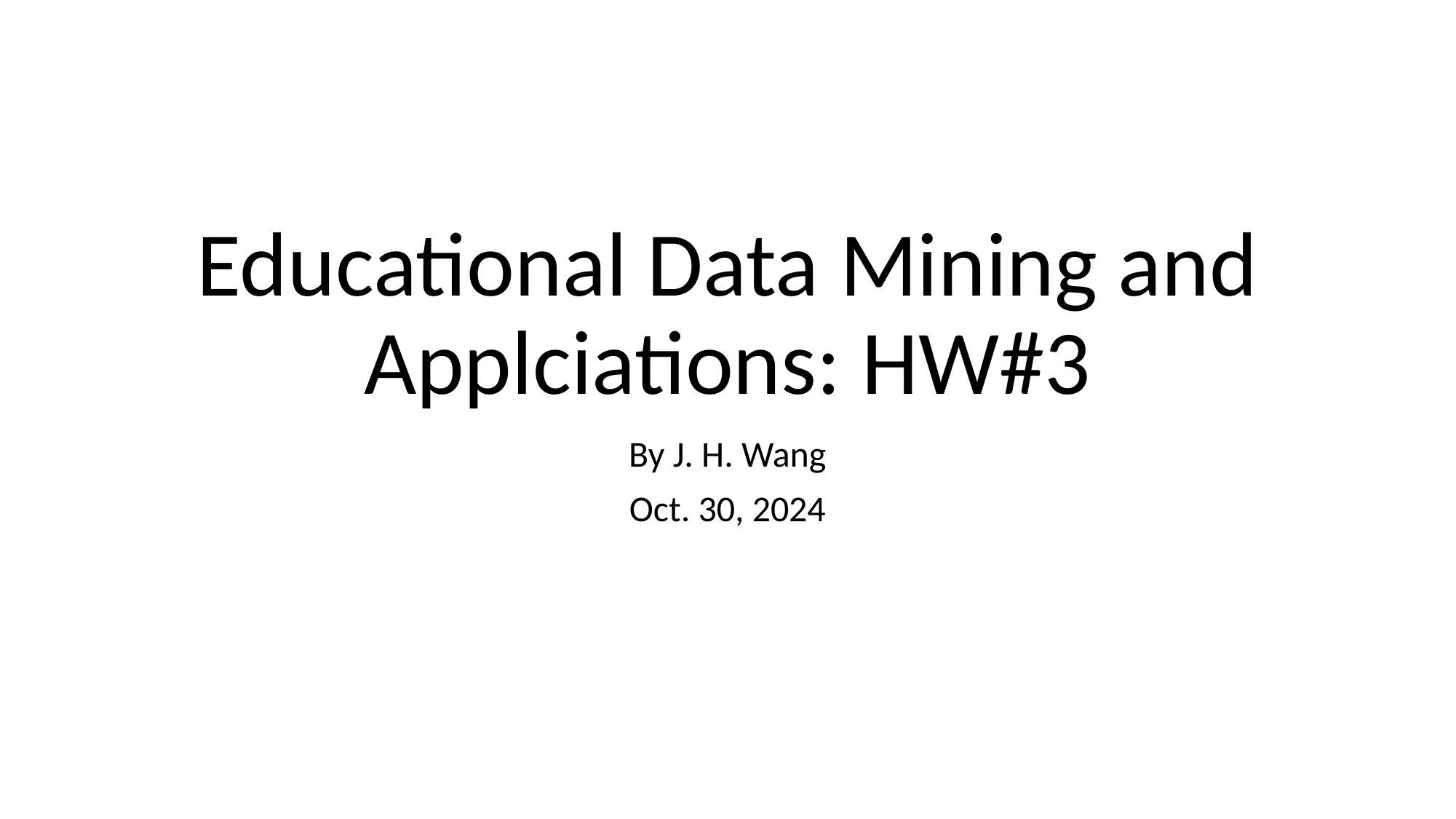

# Educational Data Mining and Applciations: HW#3
By J. H. Wang
Oct. 30, 2024